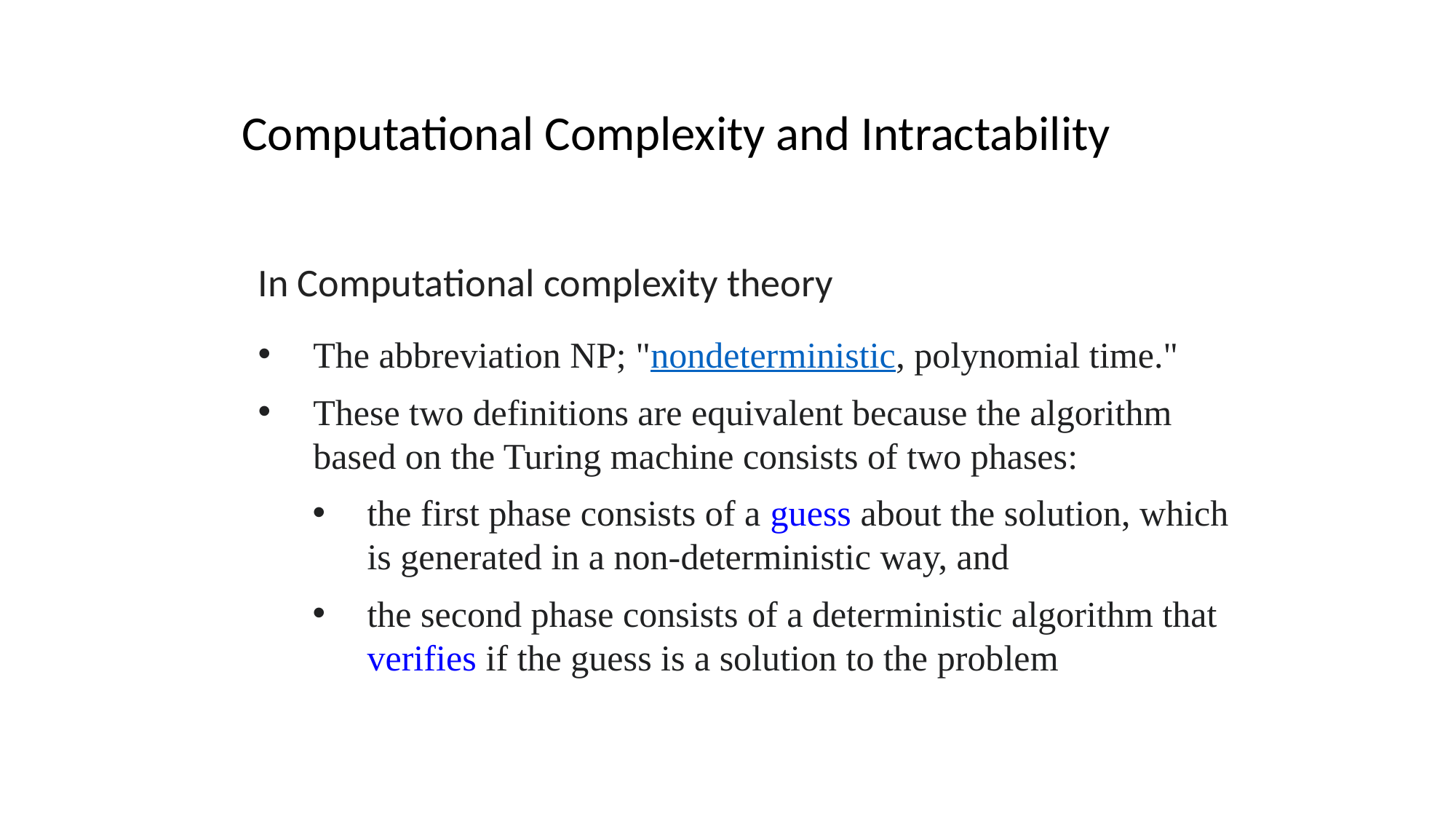

Computational Complexity and Intractability
In Computational complexity theory
The abbreviation NP; "nondeterministic, polynomial time."
These two definitions are equivalent because the algorithm based on the Turing machine consists of two phases:
the first phase consists of a guess about the solution, which is generated in a non-deterministic way, and
the second phase consists of a deterministic algorithm that verifies if the guess is a solution to the problem